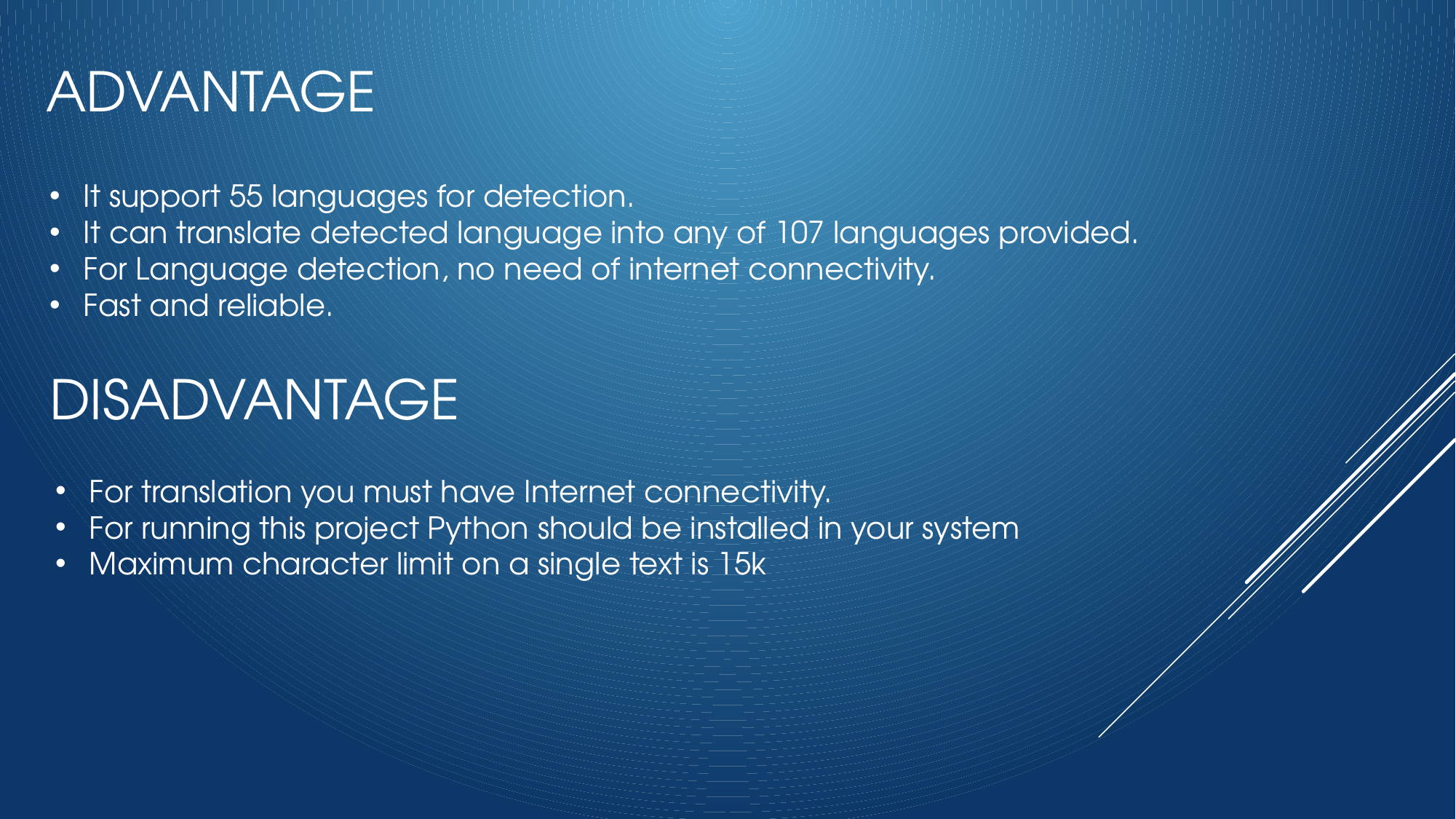

# Advantage
It support 55 languages for detection.
It can translate detected language into any of 107 languages provided.
For Language detection, no need of internet connectivity.
Fast and reliable.
disadvantage
For translation you must have Internet connectivity.
For running this project Python should be installed in your system
Maximum character limit on a single text is 15k